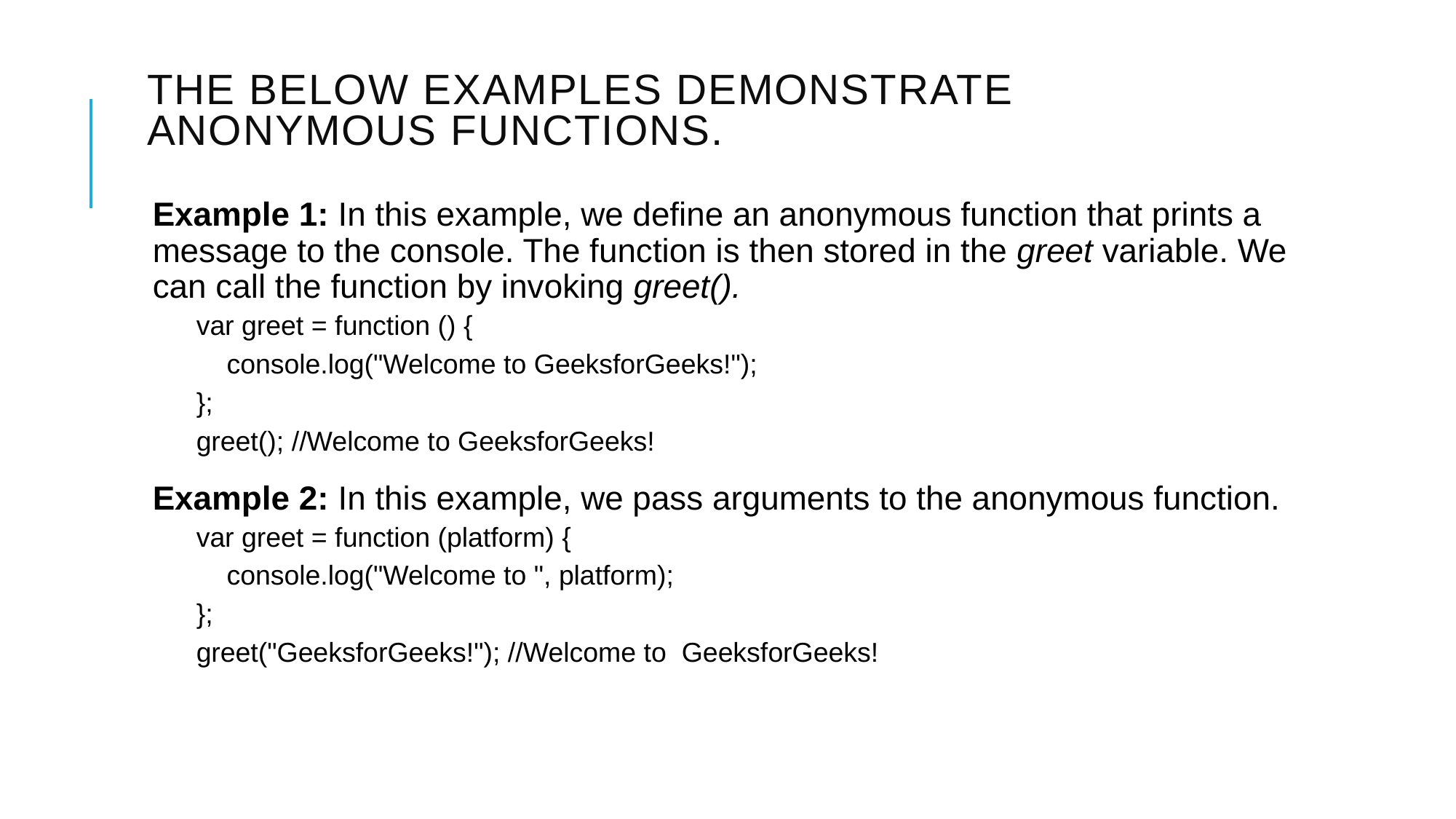

# The below examples demonstrate anonymous functions.
Example 1: In this example, we define an anonymous function that prints a message to the console. The function is then stored in the greet variable. We can call the function by invoking greet().
var greet = function () {
    console.log("Welcome to GeeksforGeeks!");
};
greet(); //Welcome to GeeksforGeeks!
Example 2: In this example, we pass arguments to the anonymous function.
var greet = function (platform) {
    console.log("Welcome to ", platform);
};
greet("GeeksforGeeks!"); //Welcome to  GeeksforGeeks!